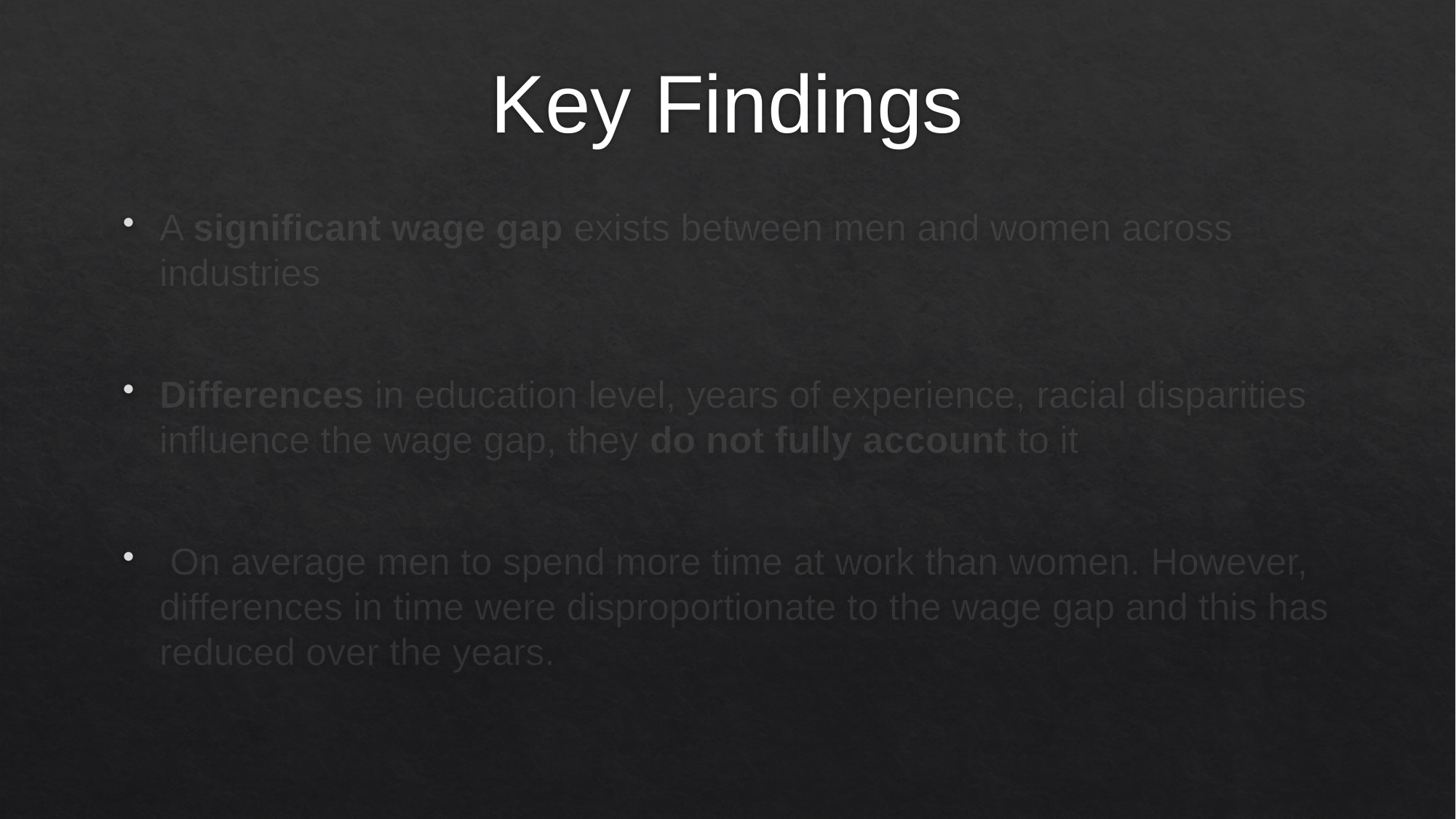

# Key Findings
A significant wage gap exists between men and women across industries

Differences in education level, years of experience, racial disparities influence the wage gap, they do not fully account to it

 On average men to spend more time at work than women. However, differences in time were disproportionate to the wage gap and this has reduced over the years.